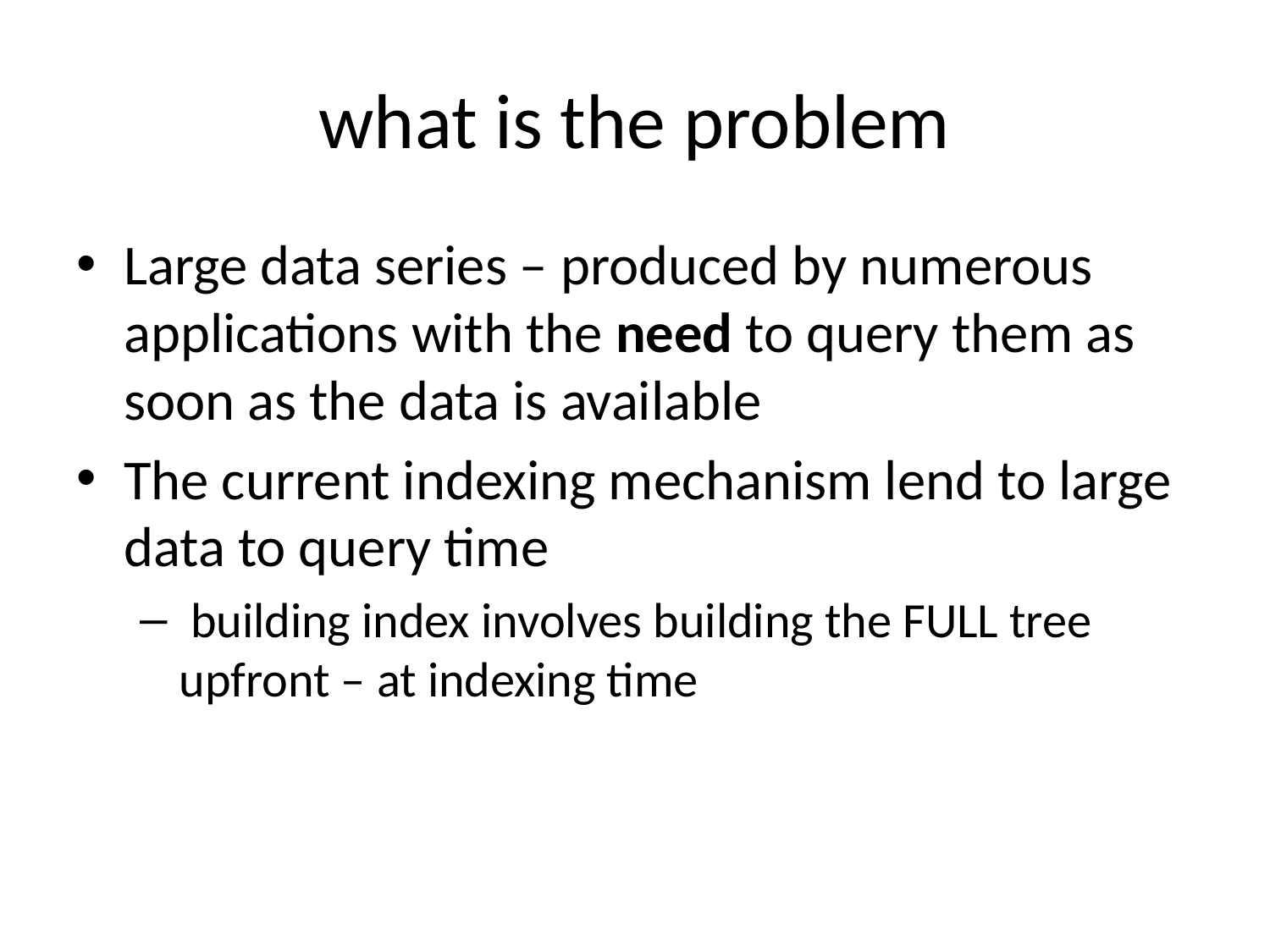

# what is the problem
Large data series – produced by numerous applications with the need to query them as soon as the data is available
The current indexing mechanism lend to large data to query time
 building index involves building the FULL tree upfront – at indexing time